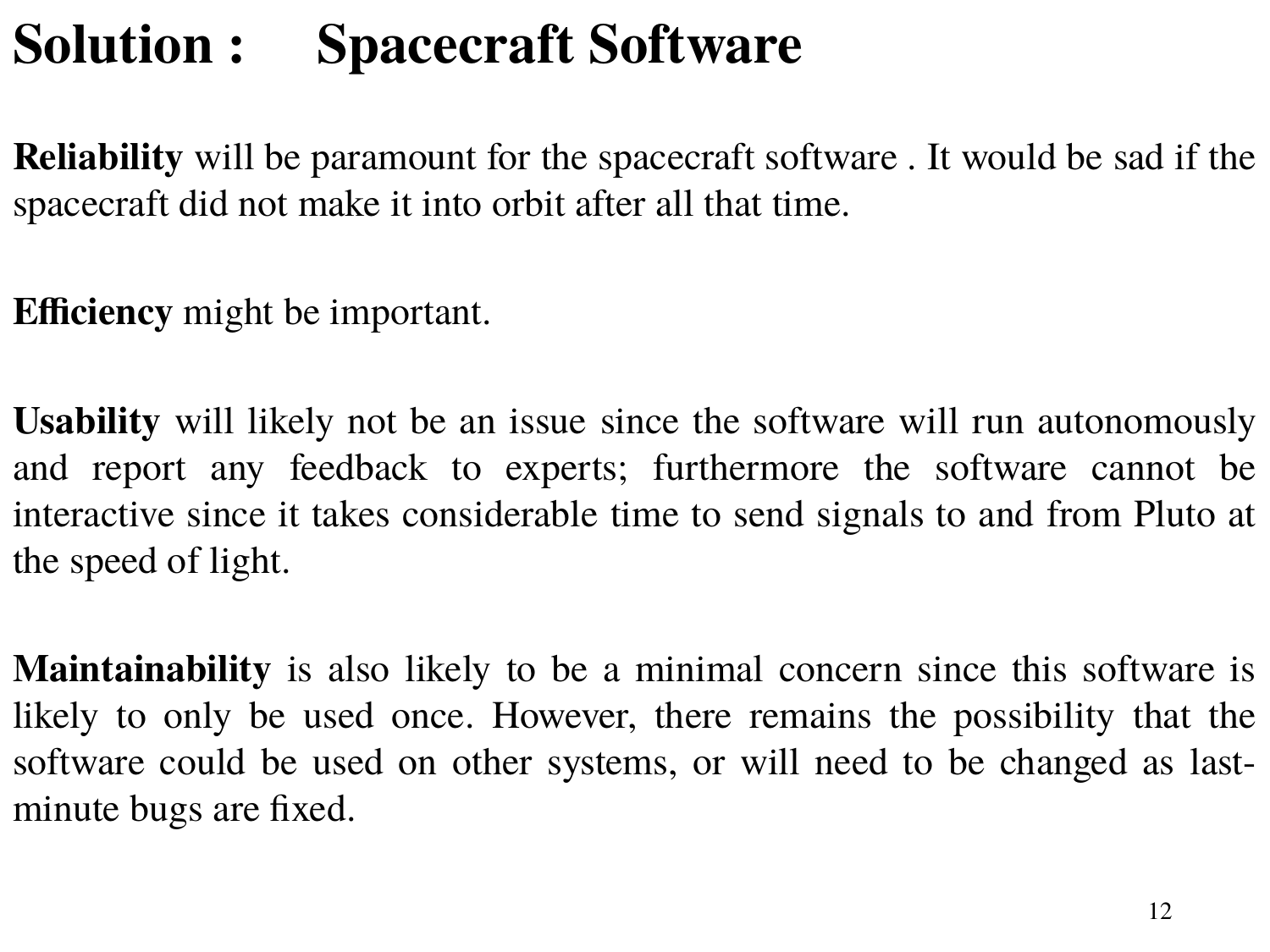

Solution :     Spacecraft Software

Reliability will be paramount for the spacecraft software . It would be sad if the spacecraft did not make it into orbit after all that time.

Efficiency might be important.

Usability will likely not be an issue since the software will run autonomously and report any feedback to experts; furthermore the software cannot be interactive since it takes considerable time to send signals to and from Pluto at the speed of light.

Maintainability is also likely to be a minimal concern since this software is likely to only be used once. However, there remains the possibility that the software could be used on other systems, or will need to be changed as last- minute bugs are fixed.
12